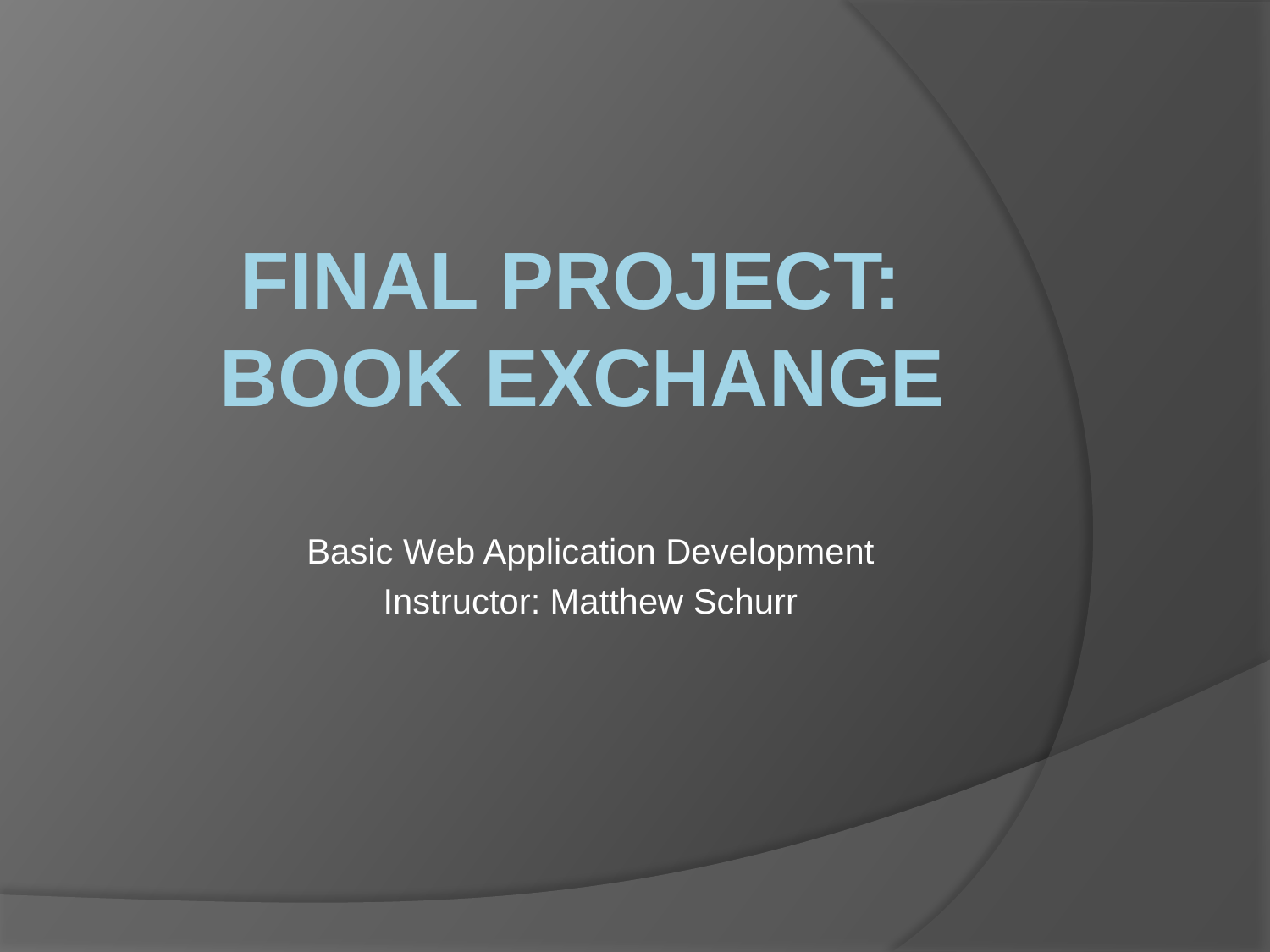

# FINAL PROJECT: BOOK EXCHANGE
Basic Web Application Development
Instructor: Matthew Schurr